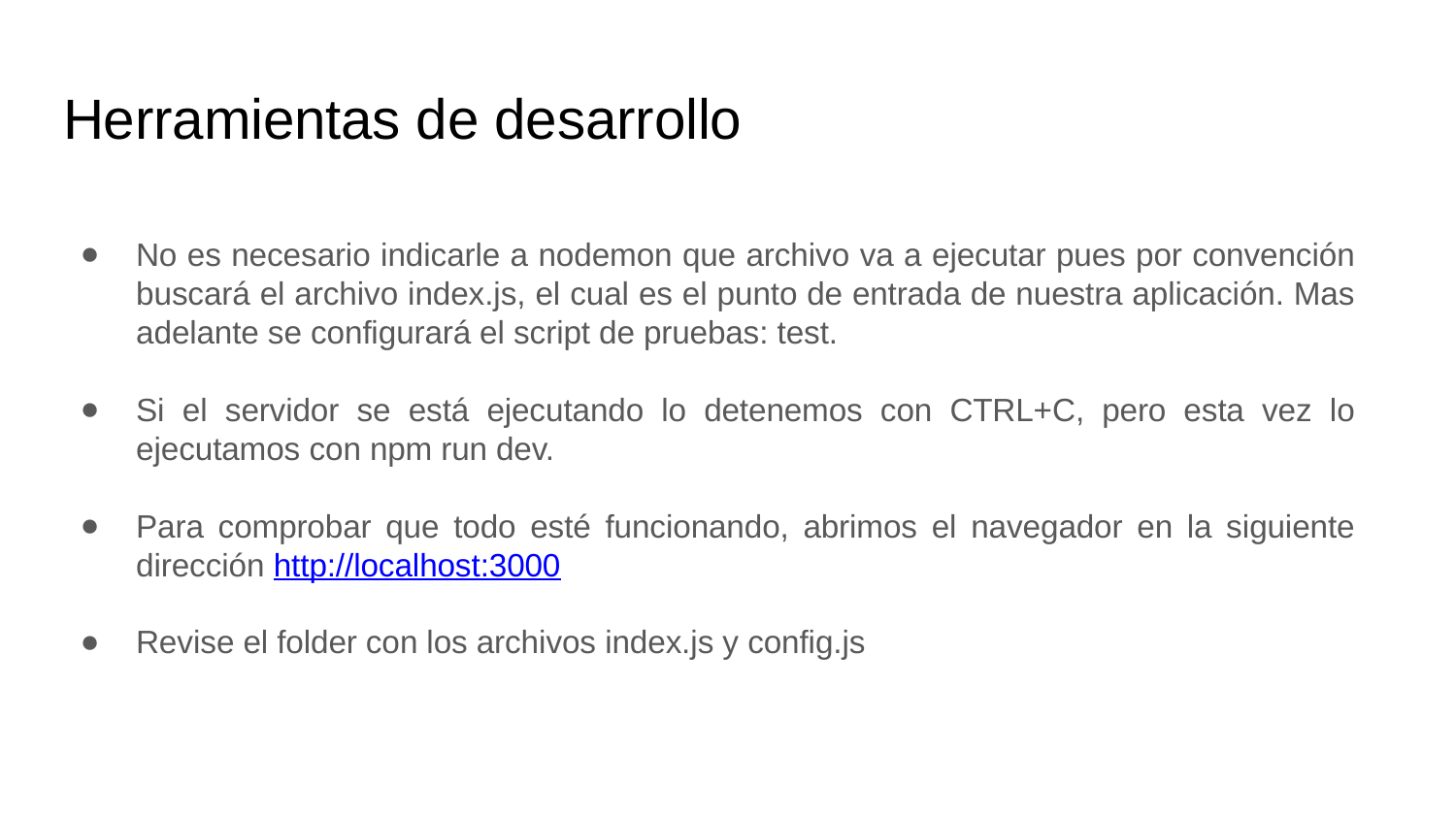

# Herramientas de desarrollo

No es necesario indicarle a nodemon que archivo va a ejecutar pues por convención buscará el archivo index.js, el cual es el punto de entrada de nuestra aplicación. Mas adelante se configurará el script de pruebas: test.

Si el servidor se está ejecutando lo detenemos con CTRL+C, pero esta vez lo ejecutamos con npm run dev.

Para comprobar que todo esté funcionando, abrimos el navegador en la siguiente dirección http://localhost:3000

Revise el folder con los archivos index.js y config.js